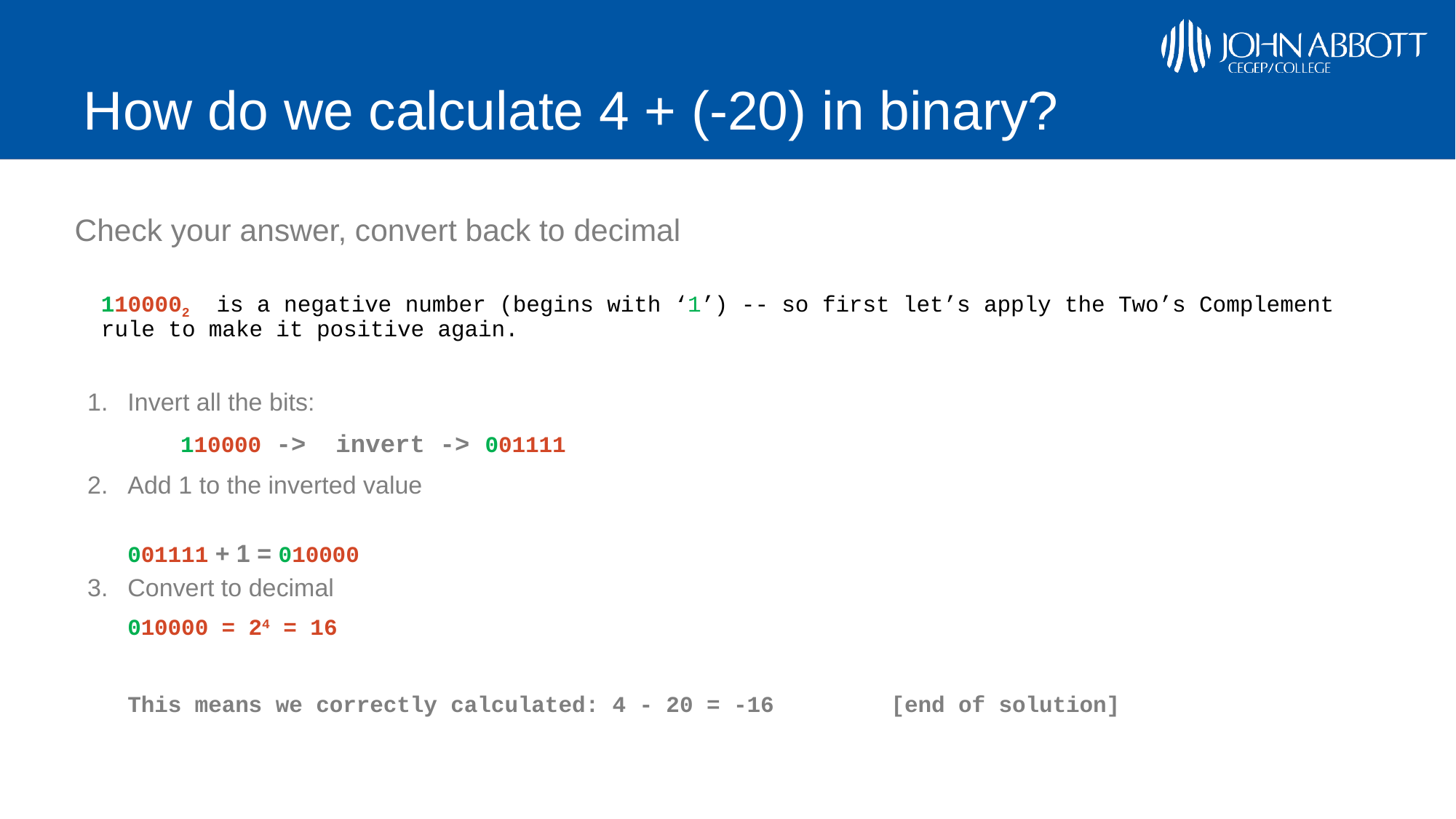

# How do we calculate 4 + (-20) in binary?
Check your answer, convert back to decimal

		1100002  is a negative number (begins with ‘1’) -- so first let’s apply the Two’s Complement rule to make it positive again.

Invert all the bits:
110000 ->  invert -> 001111
Add 1 to the inverted value
	001111 + 1 = 010000
Convert to decimal
010000 = 24 = 16

This means we correctly calculated: 4 - 20 = -16 			[end of solution]